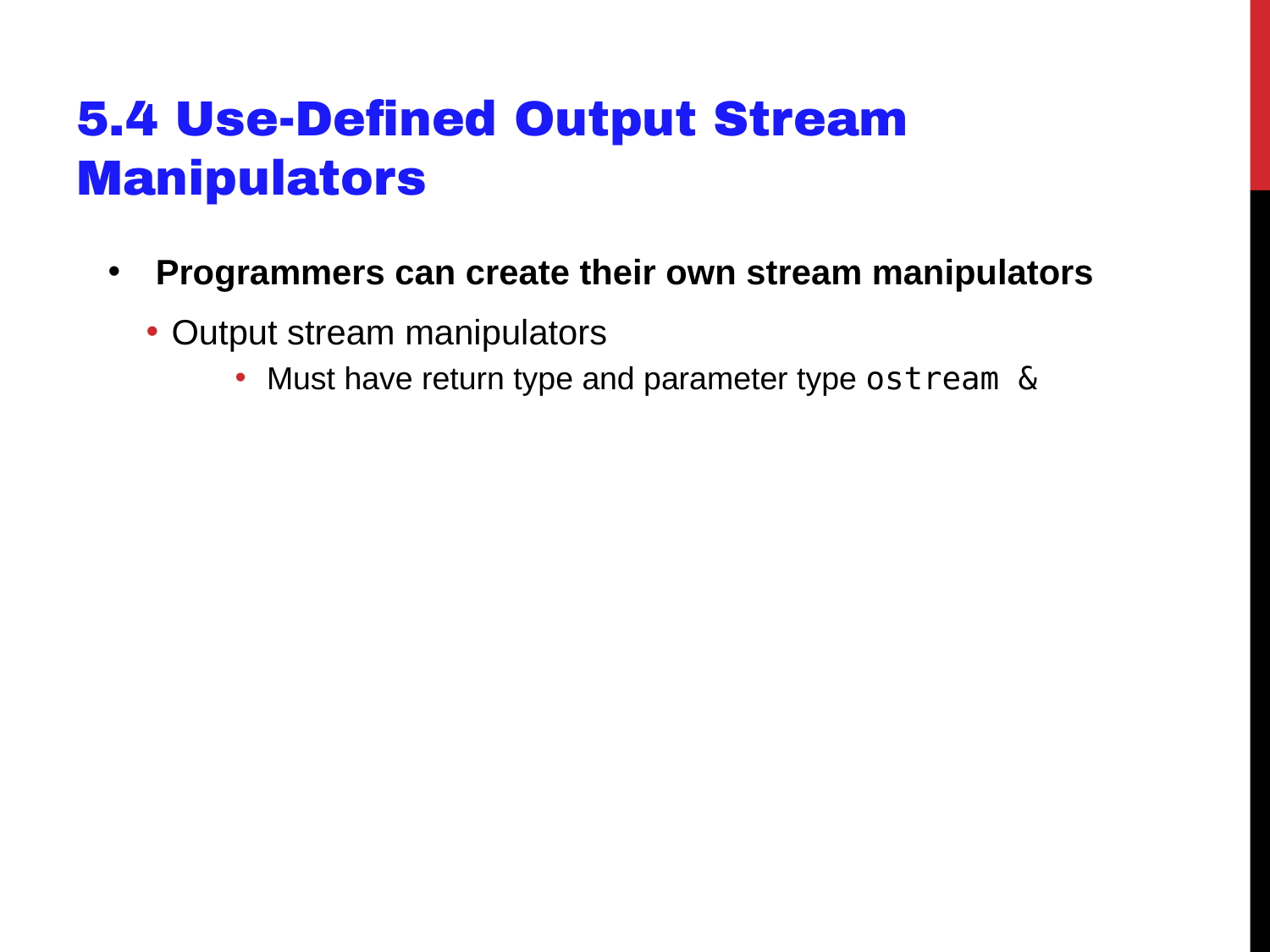

# 5.4 Use-Defined Output Stream Manipulators
Programmers can create their own stream manipulators
Output stream manipulators
Must have return type and parameter type ostream &